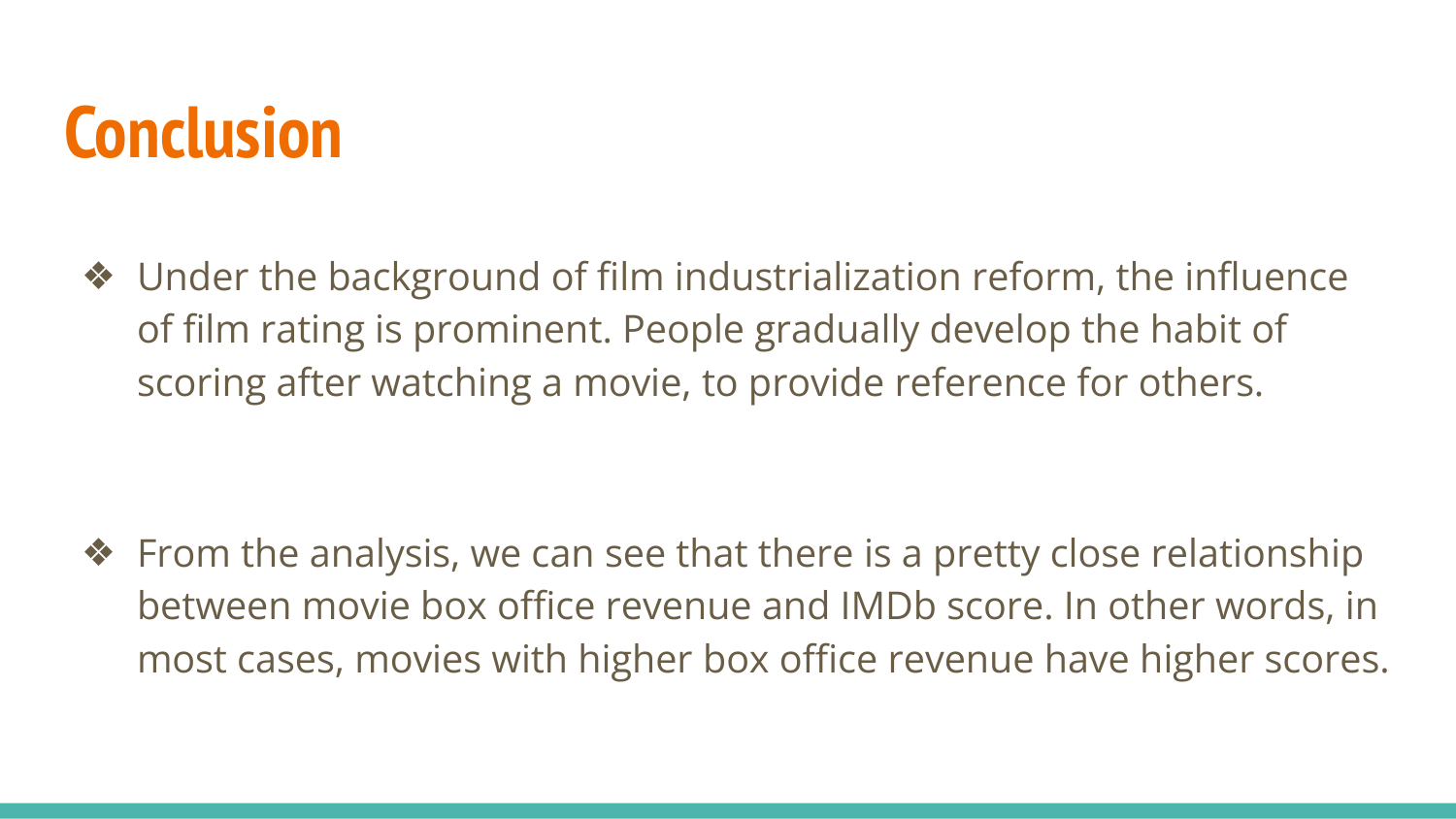

# Conclusion
Under the background of film industrialization reform, the influence of film rating is prominent. People gradually develop the habit of scoring after watching a movie, to provide reference for others.

From the analysis, we can see that there is a pretty close relationship between movie box office revenue and IMDb score. In other words, in most cases, movies with higher box office revenue have higher scores.